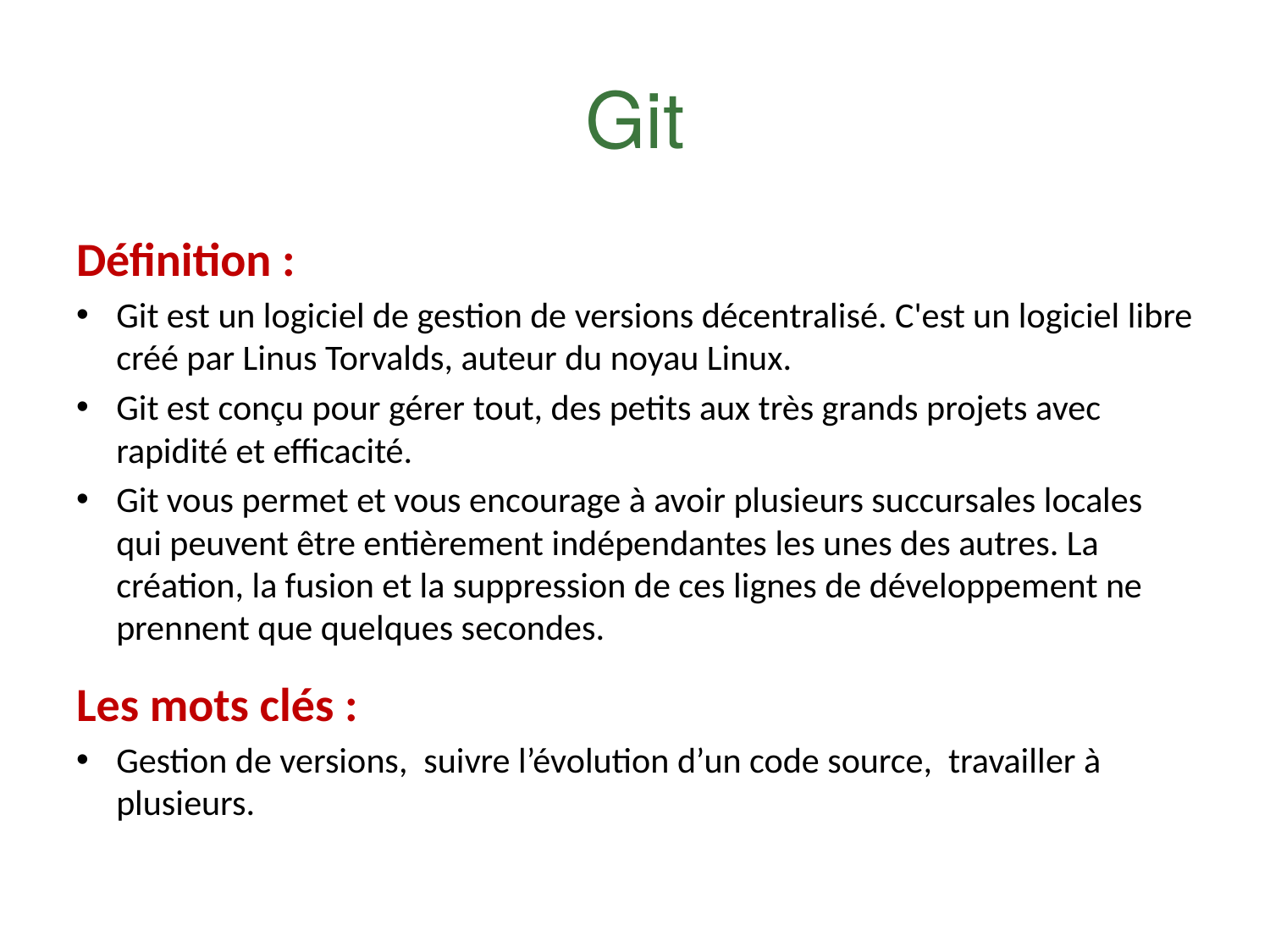

# Git
Définition :
Git est un logiciel de gestion de versions décentralisé. C'est un logiciel libre créé par Linus Torvalds, auteur du noyau Linux.
Git est conçu pour gérer tout, des petits aux très grands projets avec rapidité et efficacité.
Git vous permet et vous encourage à avoir plusieurs succursales locales qui peuvent être entièrement indépendantes les unes des autres. La création, la fusion et la suppression de ces lignes de développement ne prennent que quelques secondes.

Les mots clés :
Gestion de versions,  suivre l’évolution d’un code source,  travailler à plusieurs.